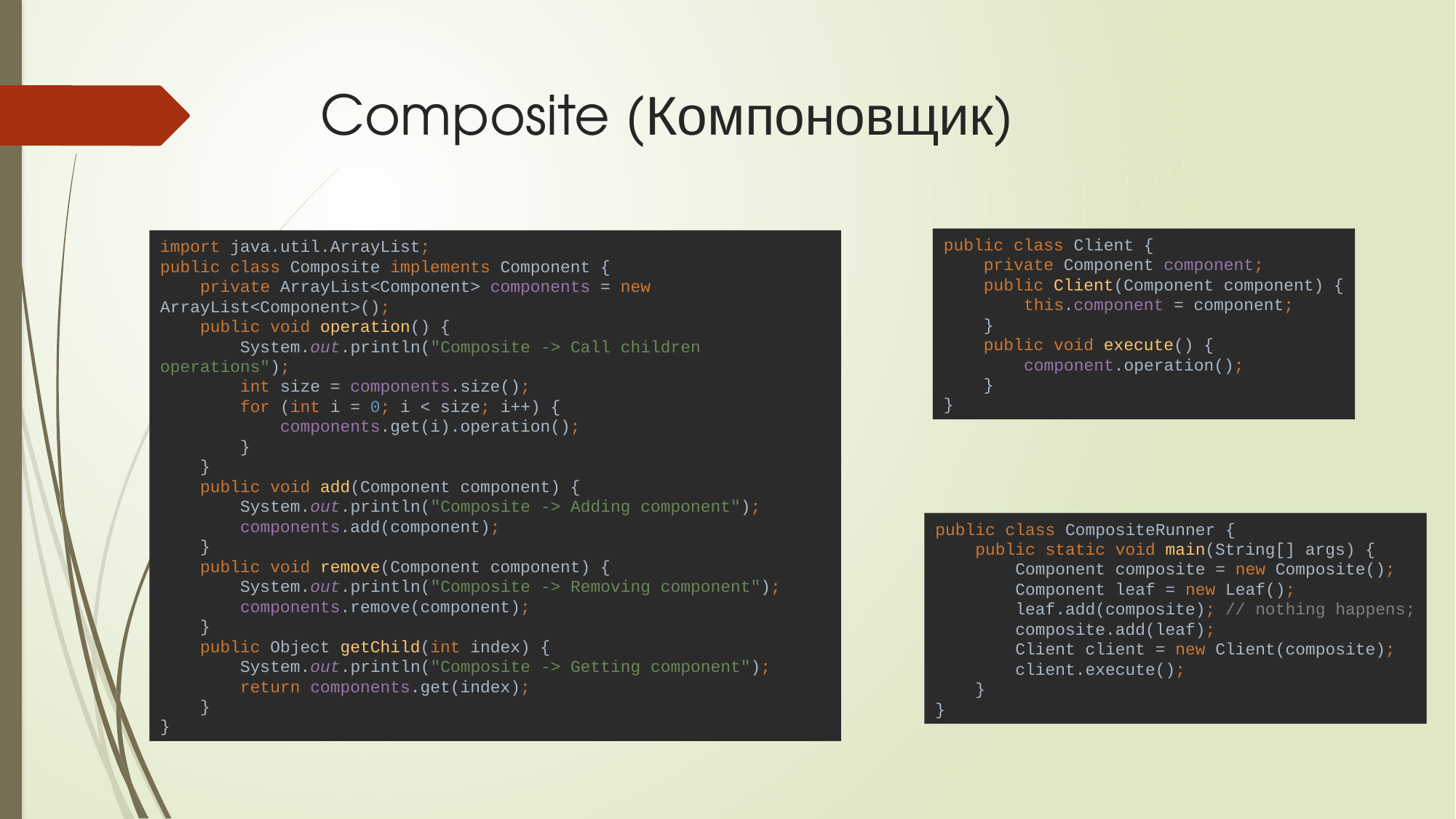

# Composite (Компоновщик)
import java.util.ArrayList;
public class Composite implements Component {
    private ArrayList<Component> components = new ArrayList<Component>();
    public void operation() {
        System.out.println("Composite -> Call children operations");
        int size = components.size();
        for (int i = 0; i < size; i++) {
            components.get(i).operation();
        }
    }
    public void add(Component component) {
        System.out.println("Composite -> Adding component");
        components.add(component);
    }
    public void remove(Component component) {
        System.out.println("Composite -> Removing component");
        components.remove(component);
    }
    public Object getChild(int index) {
        System.out.println("Composite -> Getting component");
        return components.get(index);
    }
}
public class Client {
    private Component component;
    public Client(Component component) {
        this.component = component;
    }
    public void execute() {
        component.operation();
    }
}

public class CompositeRunner {
    public static void main(String[] args) {
        Component composite = new Composite();
        Component leaf = new Leaf();
        leaf.add(composite); // nothing happens;
        composite.add(leaf);
        Client client = new Client(composite);
        client.execute();
    }
}